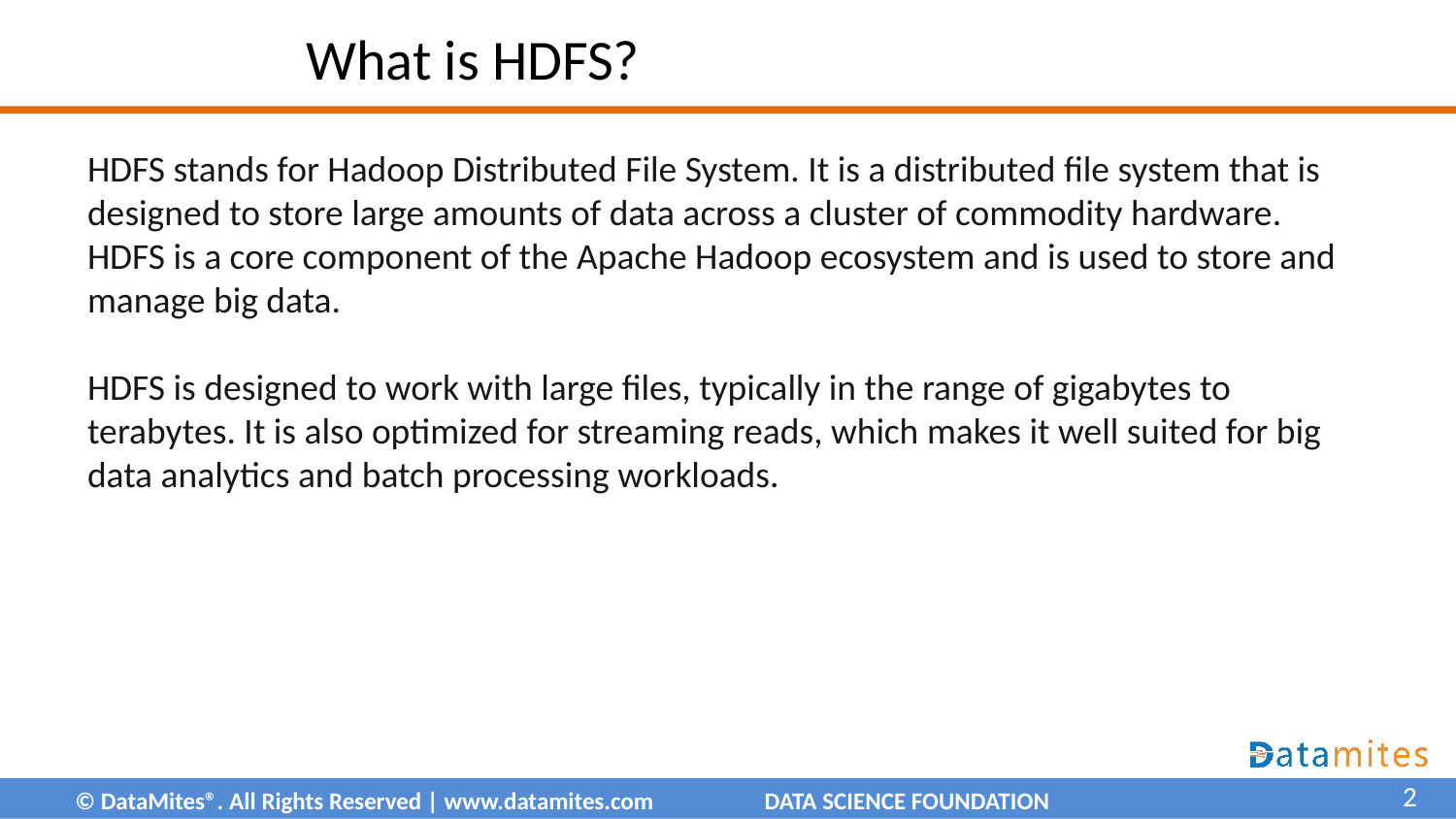

# What is HDFS?
HDFS stands for Hadoop Distributed File System. It is a distributed file system that is designed to store large amounts of data across a cluster of commodity hardware. HDFS is a core component of the Apache Hadoop ecosystem and is used to store and manage big data.

HDFS is designed to work with large files, typically in the range of gigabytes to terabytes. It is also optimized for streaming reads, which makes it well suited for big data analytics and batch processing workloads.
2